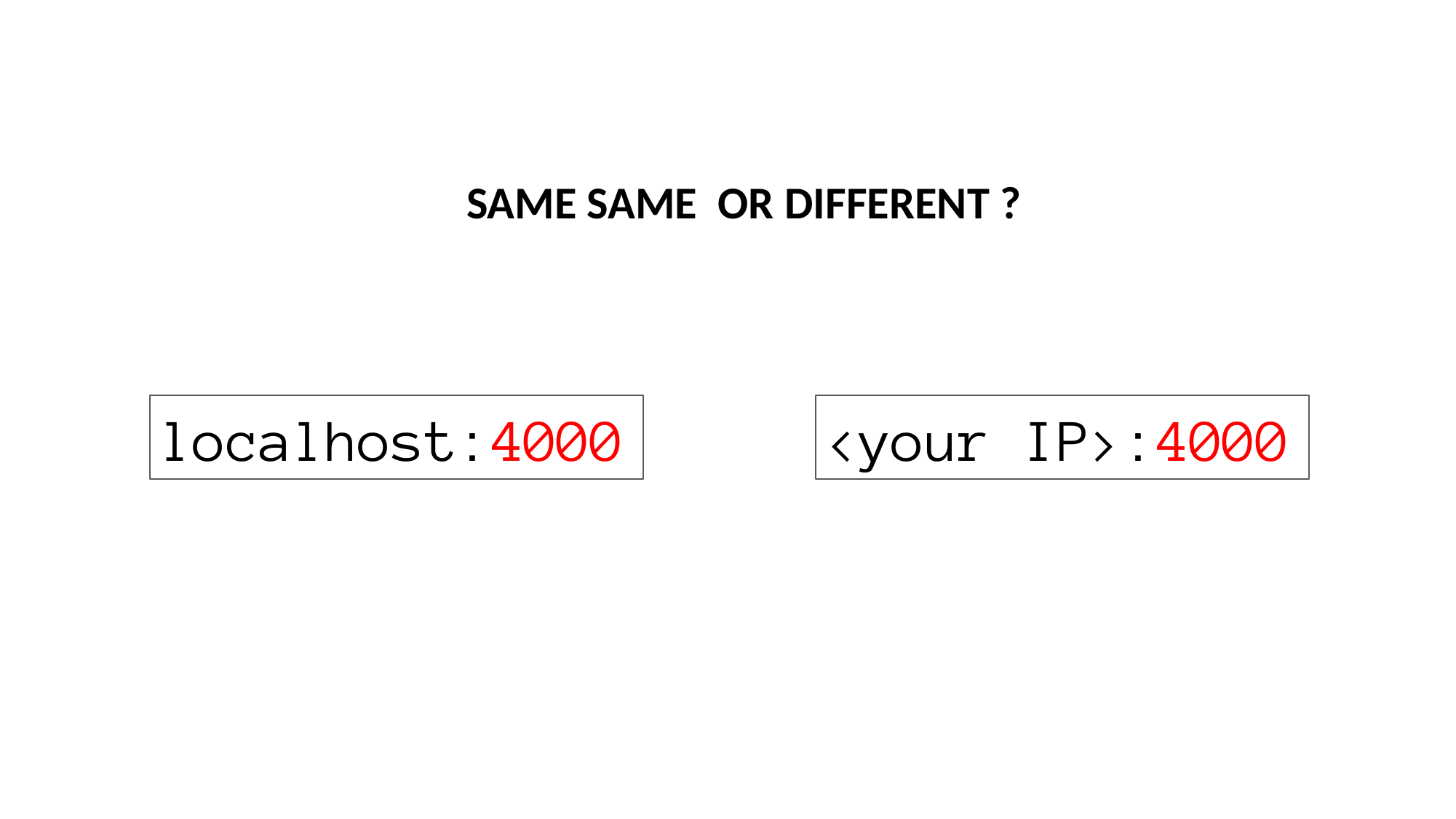

SAME SAME  OR DIFFERENT ?
localhost:4000
<your IP>:4000